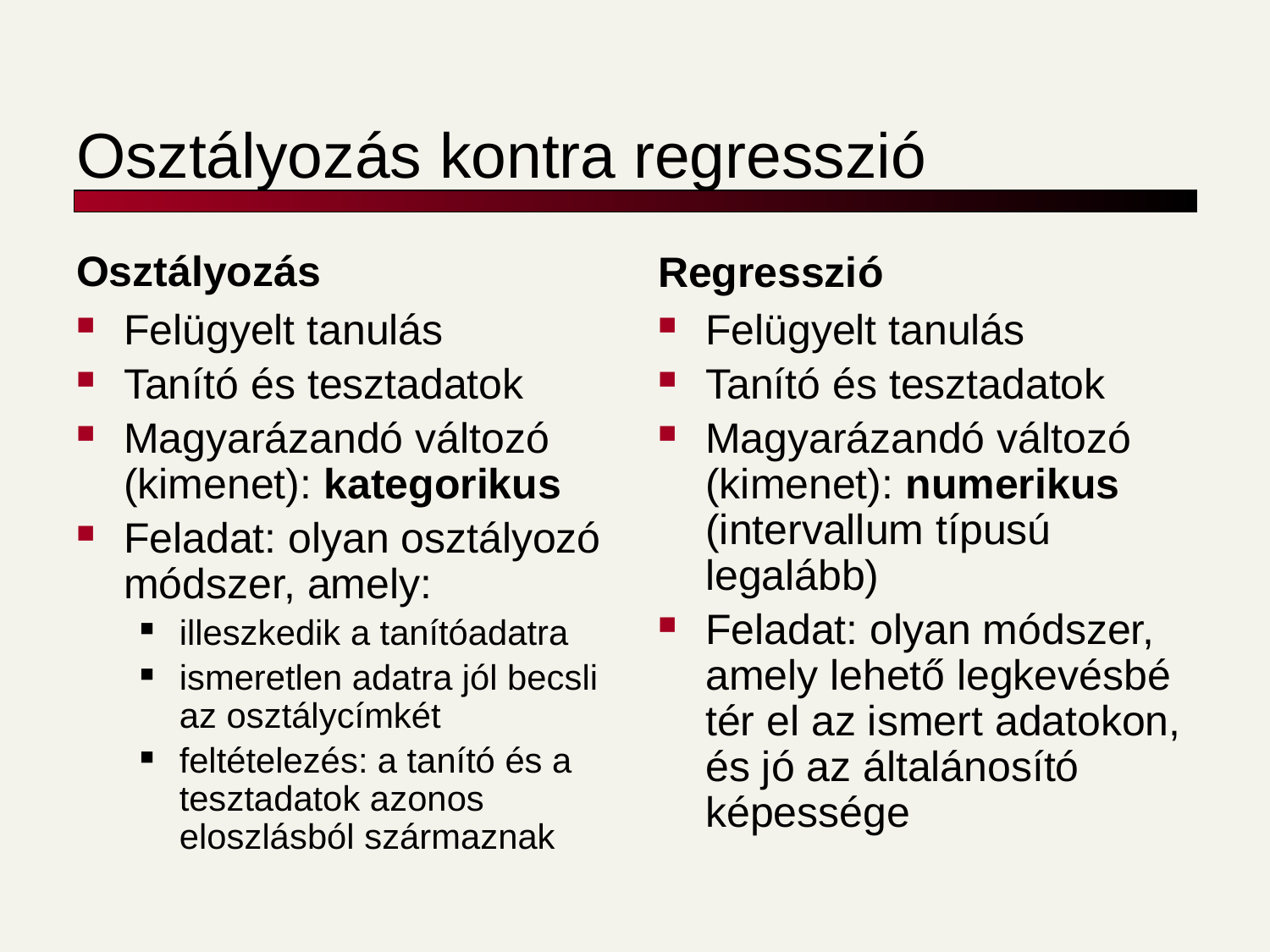

# Osztályozás kontra regresszió
Osztályozás
Regresszió
Felügyelt tanulás
Tanító és tesztadatok
Magyarázandó változó (kimenet): kategorikus
Feladat: olyan osztályozó módszer, amely:
illeszkedik a tanítóadatra
ismeretlen adatra jól becsli az osztálycímkét
feltételezés: a tanító és a tesztadatok azonos eloszlásból származnak
Felügyelt tanulás
Tanító és tesztadatok
Magyarázandó változó (kimenet): numerikus (intervallum típusú legalább)
Feladat: olyan módszer, amely lehető legkevésbé tér el az ismert adatokon, és jó az általánosító képessége